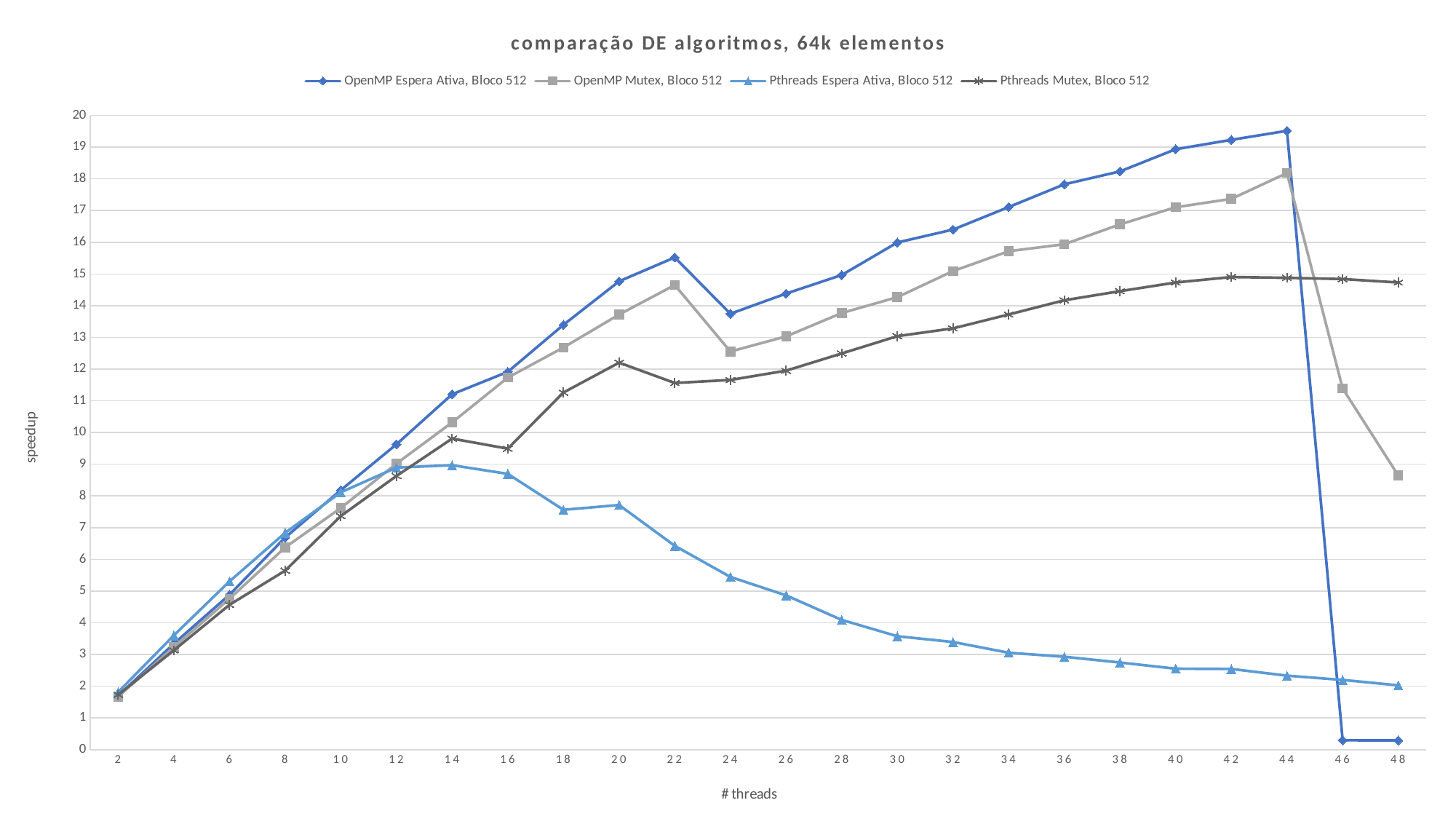

### Chart: comparação DE algoritmos, 64k elementos

| Category | OpenMP Espera Ativa, Bloco 512 | OpenMP Mutex, Bloco 512 | Pthreads Espera Ativa, Bloco 512 | Pthreads Mutex, Bloco 512 |
|---|---|---|---|---|
| 2 | 1.6949449199200344 | 1.6710152182839388 | 1.8146522562155325 | 1.7307638697719436 |
| 4 | 3.3400252830811272 | 3.230689099385264 | 3.6011584615507504 | 3.131532465289478 |
| 6 | 4.884200756880365 | 4.75968484216257 | 5.305238485697067 | 4.567447575139184 |
| 8 | 6.687956674091858 | 6.376481544681137 | 6.836154874656833 | 5.644766251832811 |
| 10 | 8.18286615094062 | 7.61891228640696 | 8.115444129514868 | 7.366988158449686 |
| 12 | 9.629655038007888 | 9.019912041540566 | 8.894372304417653 | 8.629765715355859 |
| 14 | 11.206728526829412 | 10.319078049510745 | 8.968864326503752 | 9.808738326928902 |
| 16 | 11.914840491016648 | 11.733140462047597 | 8.696095996430056 | 9.490961917084 |
| 18 | 13.396871708341532 | 12.682146044180614 | 7.56310039395158 | 11.263503965579876 |
| 20 | 14.770421044056654 | 13.722049303745822 | 7.713042344746718 | 12.205516526035128 |
| 22 | 15.523111132204173 | 14.65206172051152 | 6.427123696798417 | 11.564502399048283 |
| 24 | 13.746655705282032 | 12.554333754541029 | 5.4455526704005885 | 11.658810893925617 |
| 26 | 14.383019747659691 | 13.032672181981965 | 4.86571570015547 | 11.951325293746777 |
| 28 | 14.968299416564822 | 13.769315744856476 | 4.0905672248620215 | 12.493900885745829 |
| 30 | 15.994919759709658 | 14.270214741250916 | 3.5762323014232957 | 13.040721060132384 |
| 32 | 16.40080994597358 | 15.092404382639536 | 3.3938386238267624 | 13.285151623174418 |
| 34 | 17.110992820662215 | 15.719005732130558 | 3.055570588663061 | 13.72386688792229 |
| 36 | 17.828365818988644 | 15.938526165326607 | 2.928538161169844 | 14.172169285953384 |
| 38 | 18.235742356398237 | 16.565800988117758 | 2.7479547542097316 | 14.458316793254651 |
| 40 | 18.93572615521882 | 17.104764171954276 | 2.552117616748049 | 14.732356243409328 |
| 42 | 19.231089663791046 | 17.369210977230036 | 2.5436820195770347 | 14.904358672819788 |
| 44 | 19.515563720001918 | 18.18334422512612 | 2.333009577808329 | 14.880267640297692 |
| 46 | 0.2942976996001099 | 11.390289709383827 | 2.198028291152759 | 14.84129198351203 |
| 48 | 0.291019163649941 | 8.643753253873092 | 2.027463104061895 | 14.73257743726071 |